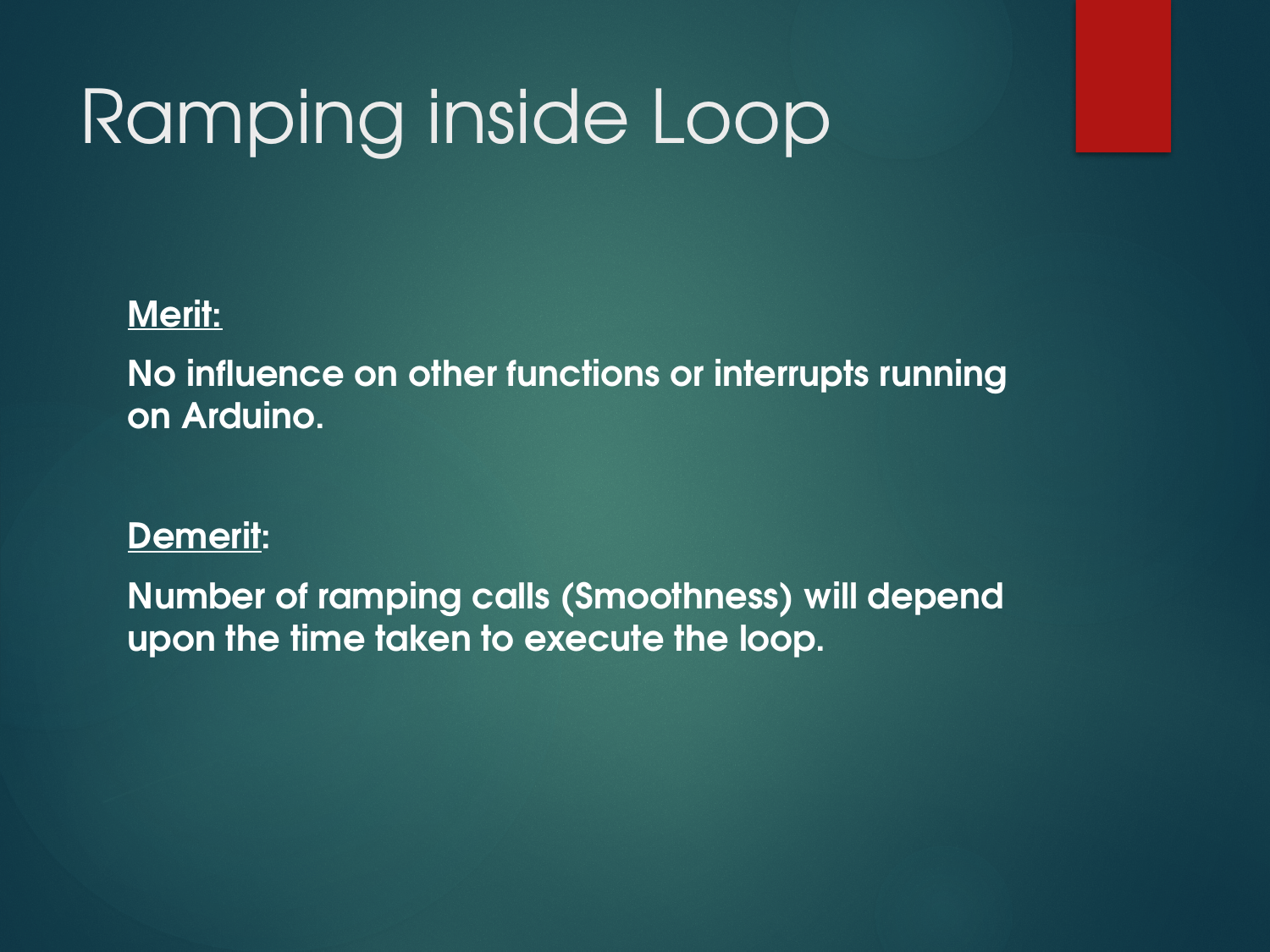

# Ramping inside Loop
Merit:
No influence on other functions or interrupts running on Arduino.

Demerit:
Number of ramping calls (Smoothness) will depend upon the time taken to execute the loop.